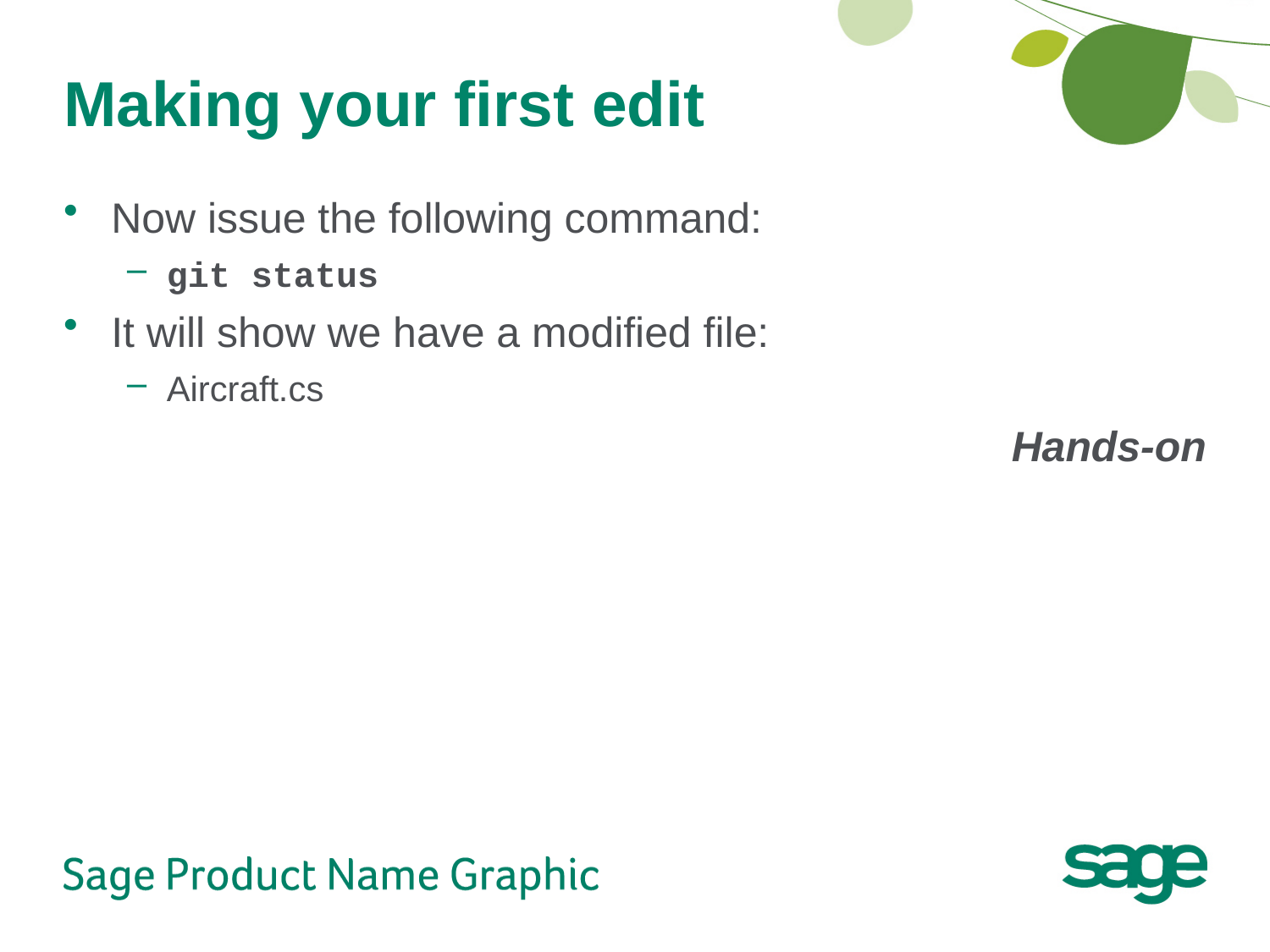

# Making your first edit
Now issue the following command:
git status
It will show we have a modified file:
Aircraft.cs
Hands-on